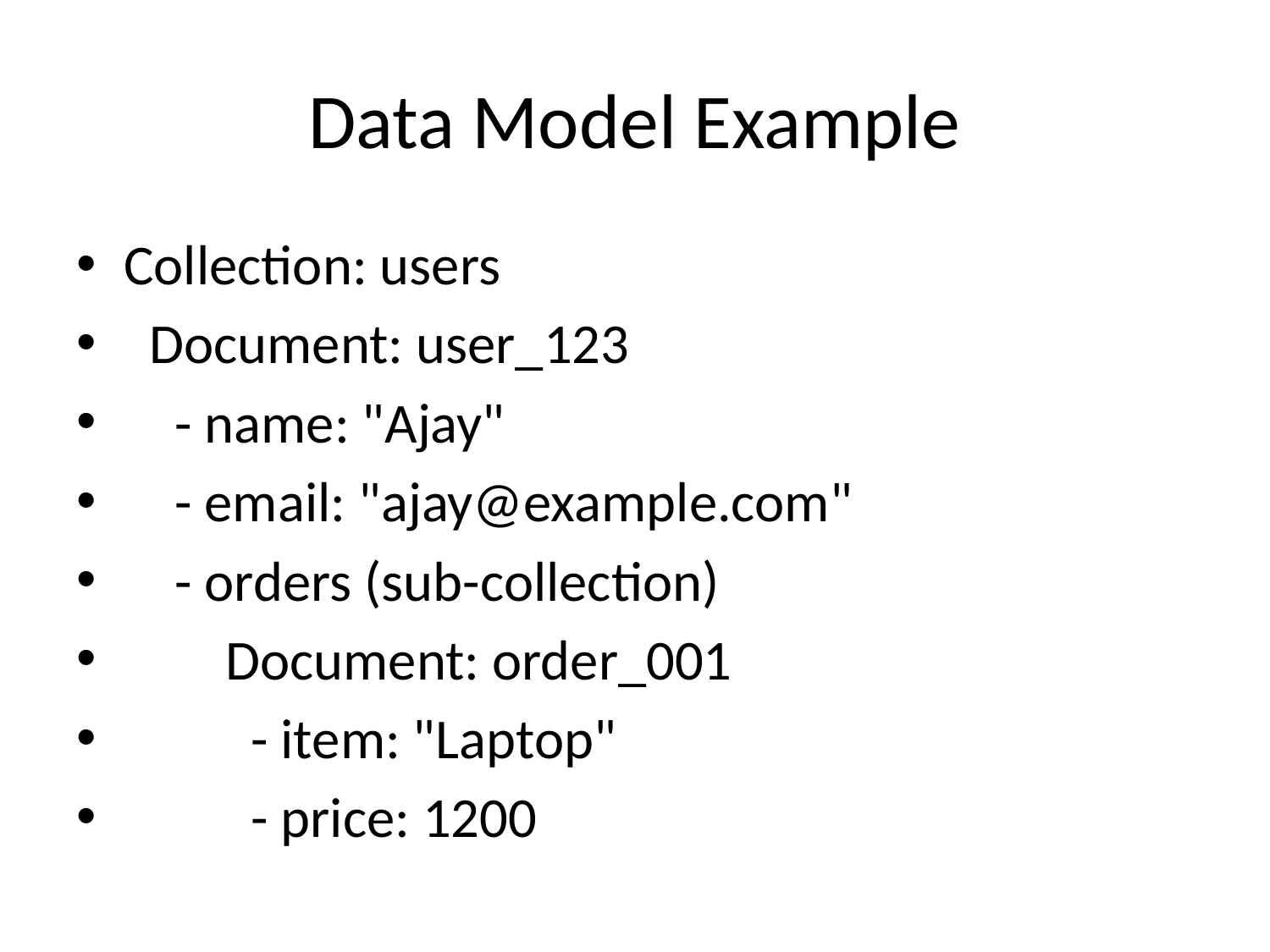

# Data Model Example
Collection: users
  Document: user_123
    - name: "Ajay"
    - email: "ajay@example.com"
    - orders (sub-collection)
        Document: order_001
          - item: "Laptop"
          - price: 1200